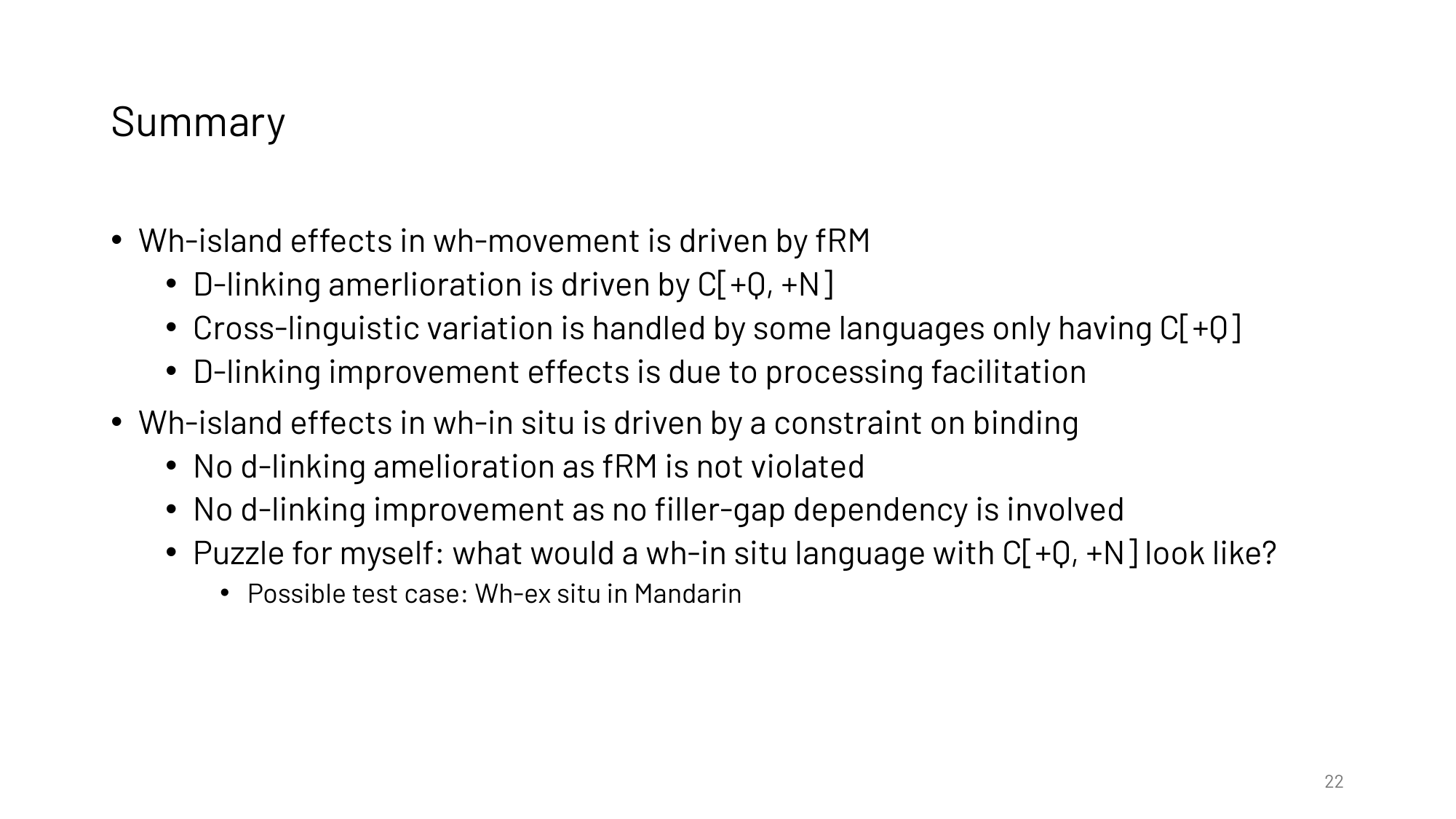

# Summary
Wh-island effects in wh-movement is driven by fRM
D-linking amerlioration is driven by C[+Q, +N]
Cross-linguistic variation is handled by some languages only having C[+Q]
D-linking improvement effects is due to processing facilitation
Wh-island effects in wh-in situ is driven by a constraint on binding
No d-linking amelioration as fRM is not violated
No d-linking improvement as no filler-gap dependency is involved
Puzzle for myself: what would a wh-in situ language with C[+Q, +N] look like?
Possible test case: Wh-ex situ in Mandarin
22